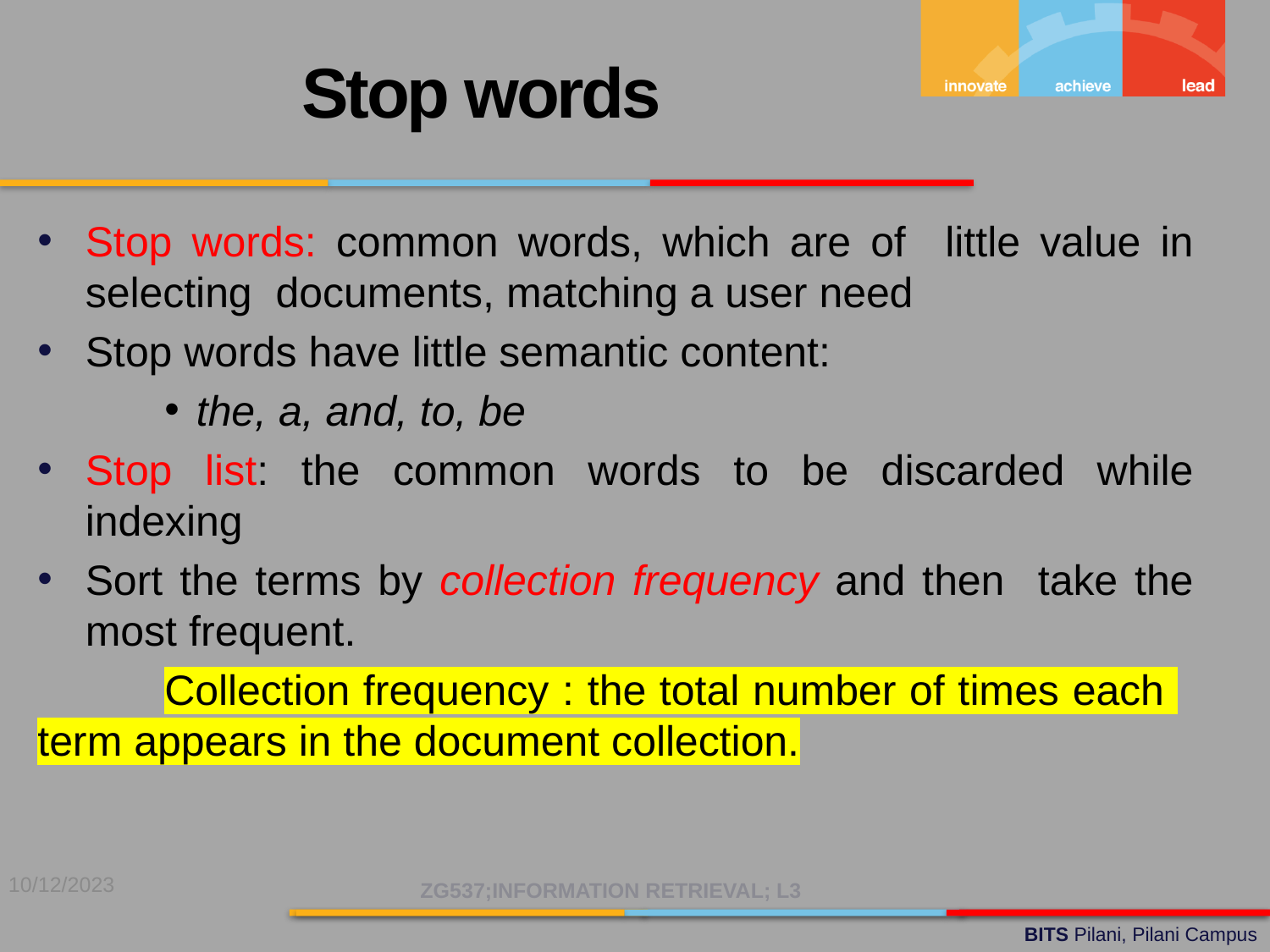

Stop words
Stop words: common words, which are of  little value in selecting  documents, matching a user need
Stop words have little semantic content:
the, a, and, to, be
Stop list: the common words to be discarded while indexing
Sort the terms by collection frequency and then  take the most frequent.
	Collection frequency : the total number of times each 	term appears in the document collection.
10/12/2023
ZG537;INFORMATION RETRIEVAL; L3